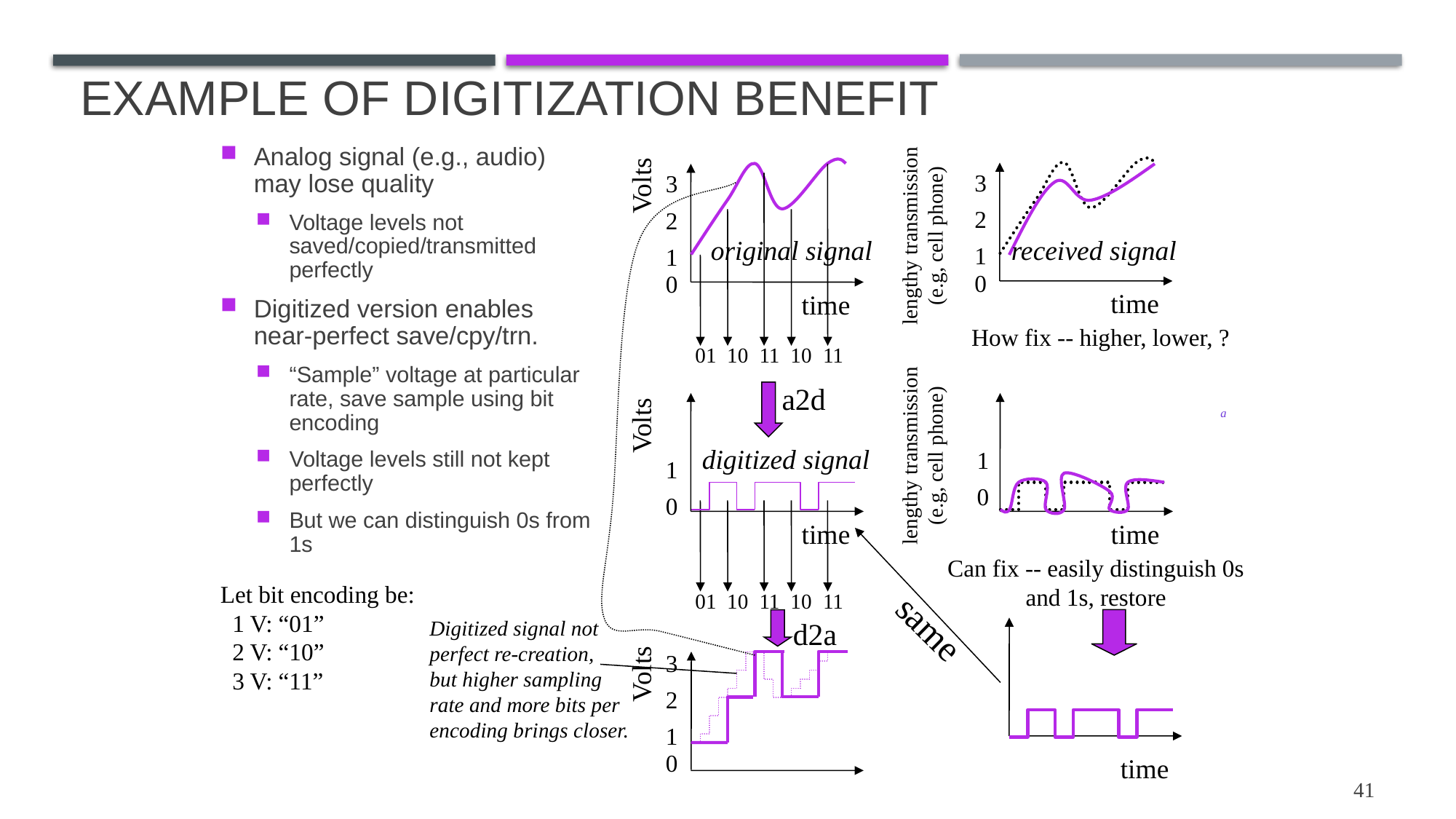

# Example of Digitization Benefit
Analog signal (e.g., audio) may lose quality
Voltage levels not saved/copied/transmitted perfectly
Digitized version enables near-perfect save/cpy/trn.
“Sample” voltage at particular rate, save sample using bit encoding
Voltage levels still not kept perfectly
But we can distinguish 0s from 1s

3
Volts

2
original signal
1
0

3

2
received signal
1
0

time
How fix -- higher, lower, ?

11

11

Digitized signal not
perfect re-creation,
but higher sampling
rate and more bits per
encoding brings closer.

lengthy transmission
(e.g, cell phone)

10

10

01
time
a2d

1
0

time
Volts
digitized signal

1

0

time
Can fix -- easily distinguish 0s and 1s, restore
a
lengthy transmission
(e.g, cell phone)

01

10

11

10

11

same
Let bit encoding be:
  1 V: “01”
  2 V: “10”
  3 V: “11”

d2a
3

Volts
2

1
0

time
41